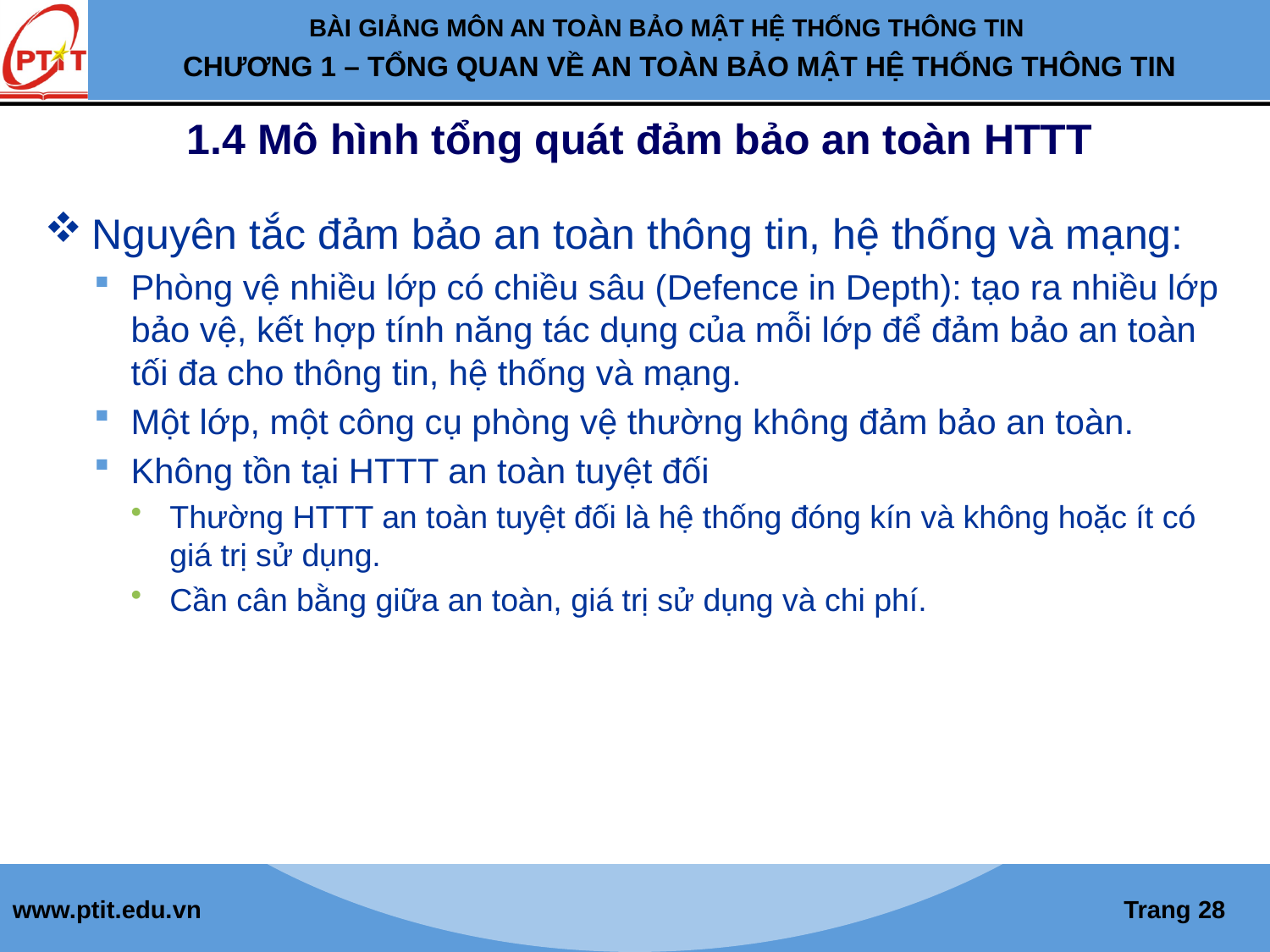

# 1.4 Mô hình tổng quát đảm bảo an toàn HTTT
Nguyên tắc đảm bảo an toàn thông tin, hệ thống và mạng:
Phòng vệ nhiều lớp có chiều sâu (Defence in Depth): tạo ra nhiều lớp bảo vệ, kết hợp tính năng tác dụng của mỗi lớp để đảm bảo an toàn tối đa cho thông tin, hệ thống và mạng.
Một lớp, một công cụ phòng vệ thường không đảm bảo an toàn.
Không tồn tại HTTT an toàn tuyệt đối
Thường HTTT an toàn tuyệt đối là hệ thống đóng kín và không hoặc ít có giá trị sử dụng.
Cần cân bằng giữa an toàn, giá trị sử dụng và chi phí.